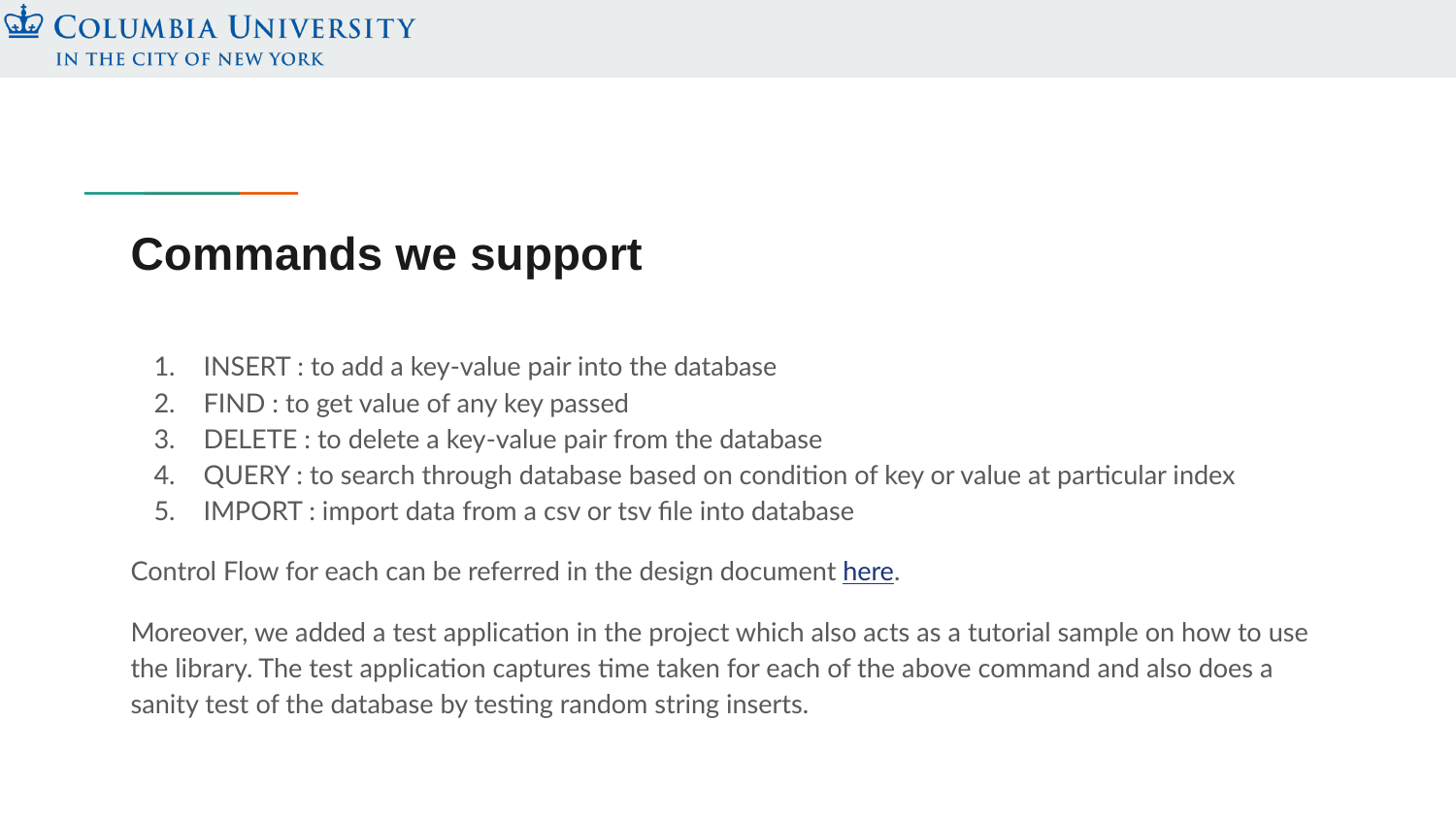

# Commands we support
INSERT : to add a key-value pair into the database
FIND : to get value of any key passed
DELETE : to delete a key-value pair from the database
QUERY : to search through database based on condition of key or value at particular index
IMPORT : import data from a csv or tsv file into database
Control Flow for each can be referred in the design document here.
Moreover, we added a test application in the project which also acts as a tutorial sample on how to use the library. The test application captures time taken for each of the above command and also does a sanity test of the database by testing random string inserts.